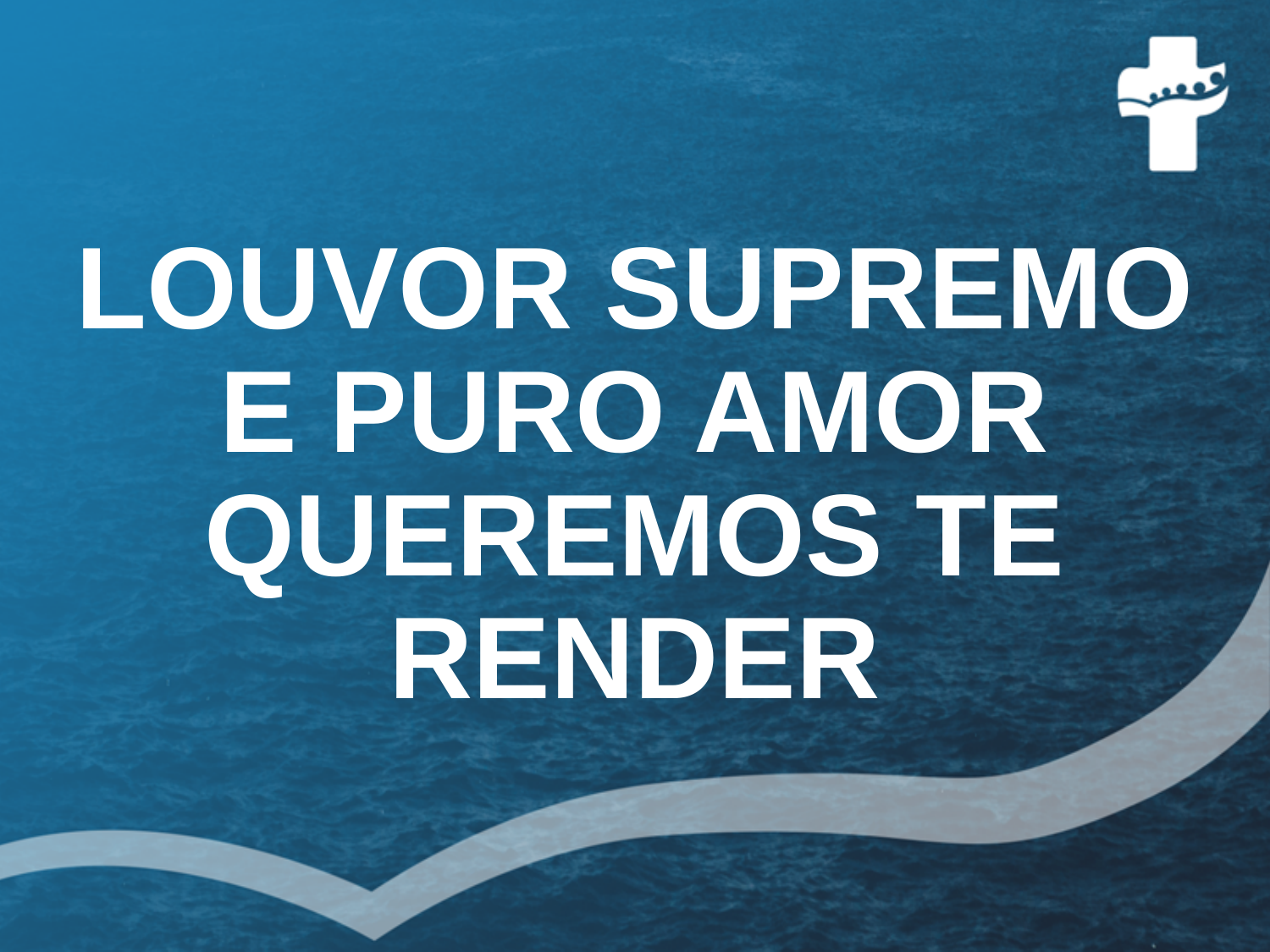

# LOUVOR SUPREMO E PURO AMOR QUEREMOS TE RENDER